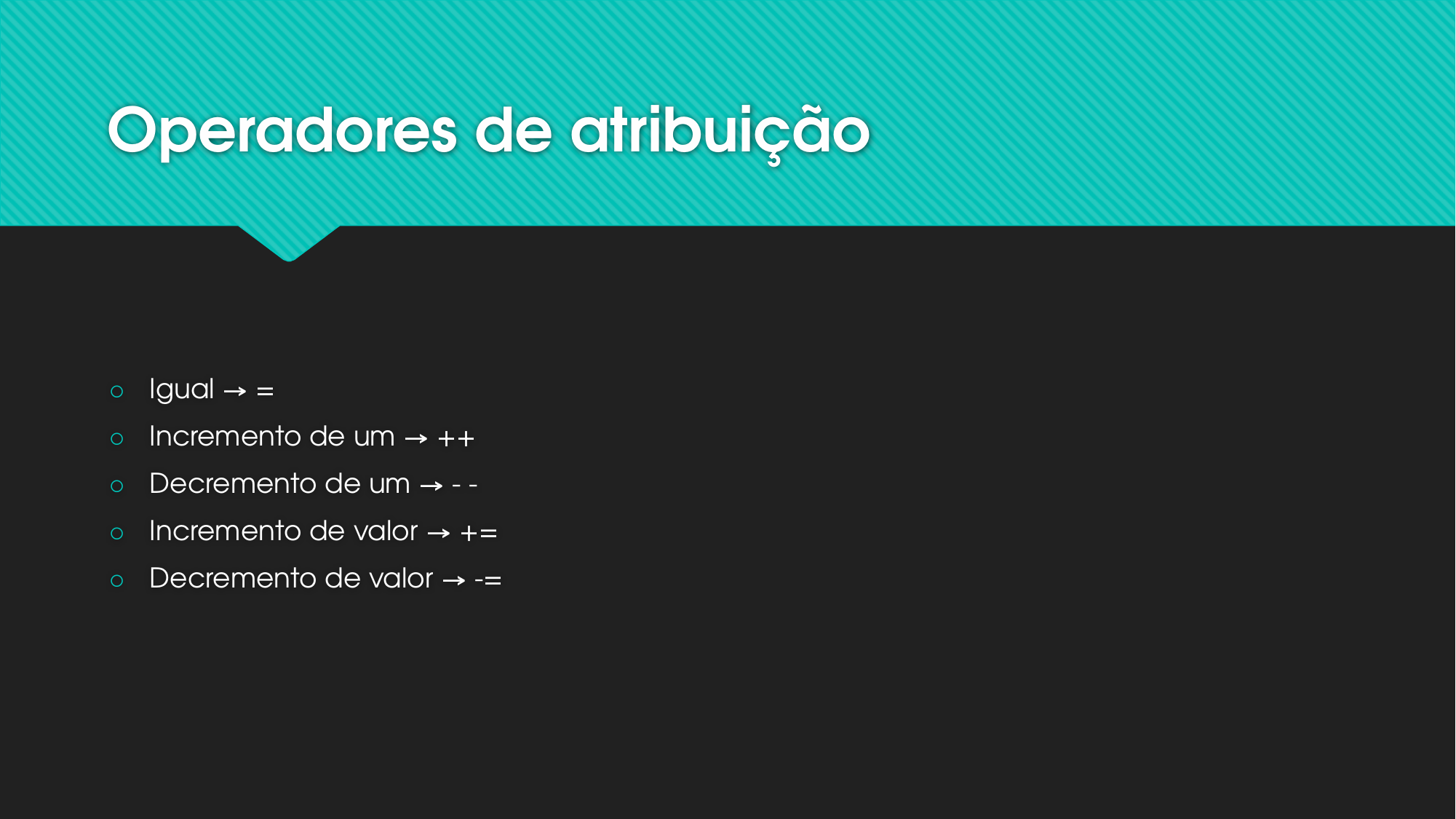

# Operadores de atribuição
Igual → =
Incremento de um → ++
Decremento de um → - -
Incremento de valor → +=
Decremento de valor → -=